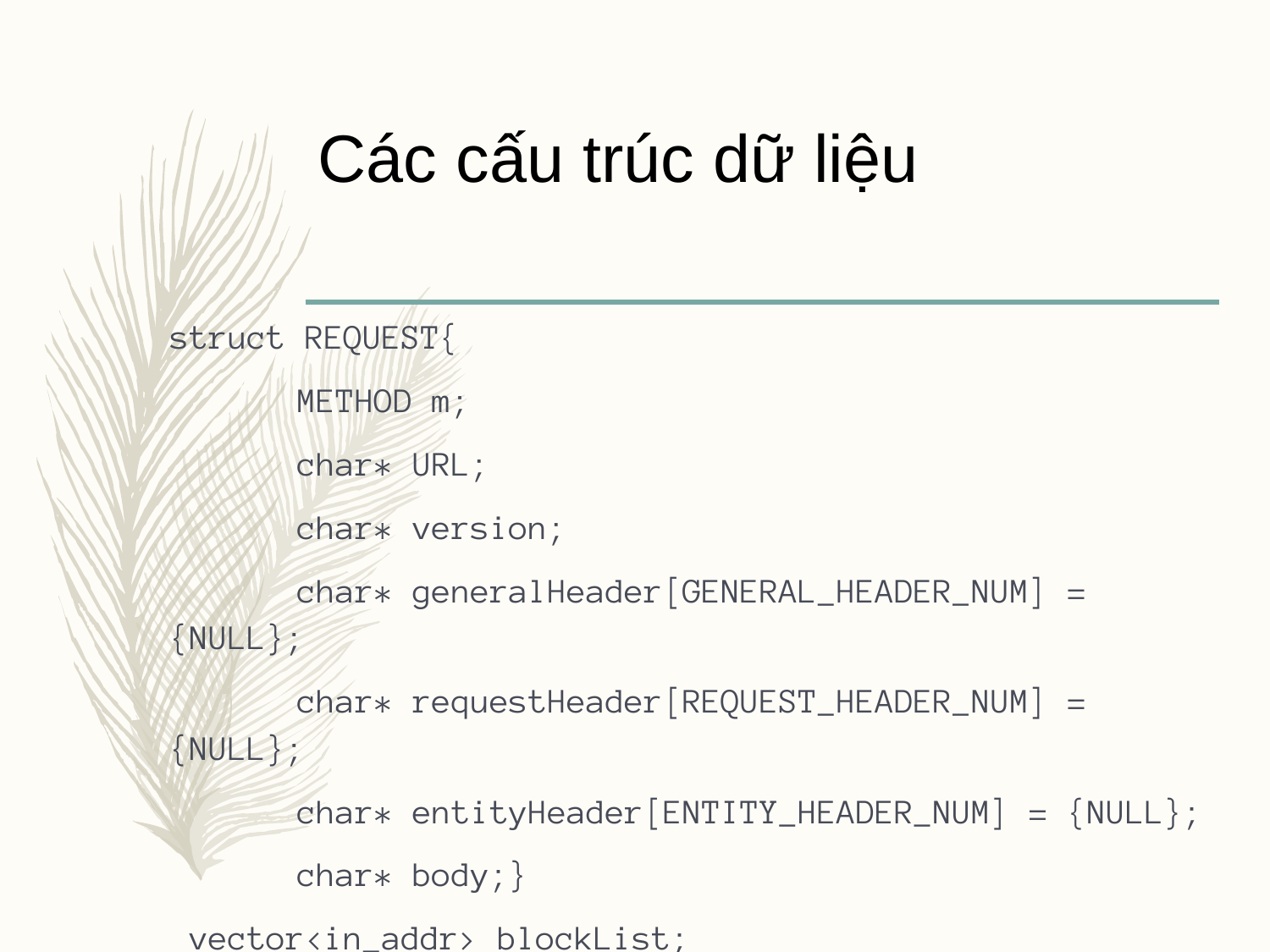

Các cấu trúc dữ liệu
struct REQUEST{
	METHOD m;
	char* URL;
	char* version;
	char* generalHeader[GENERAL_HEADER_NUM] = {NULL};
	char* requestHeader[REQUEST_HEADER_NUM] = {NULL};
	char* entityHeader[ENTITY_HEADER_NUM] = {NULL};
	char* body;}
 vector<in_addr> blockList;